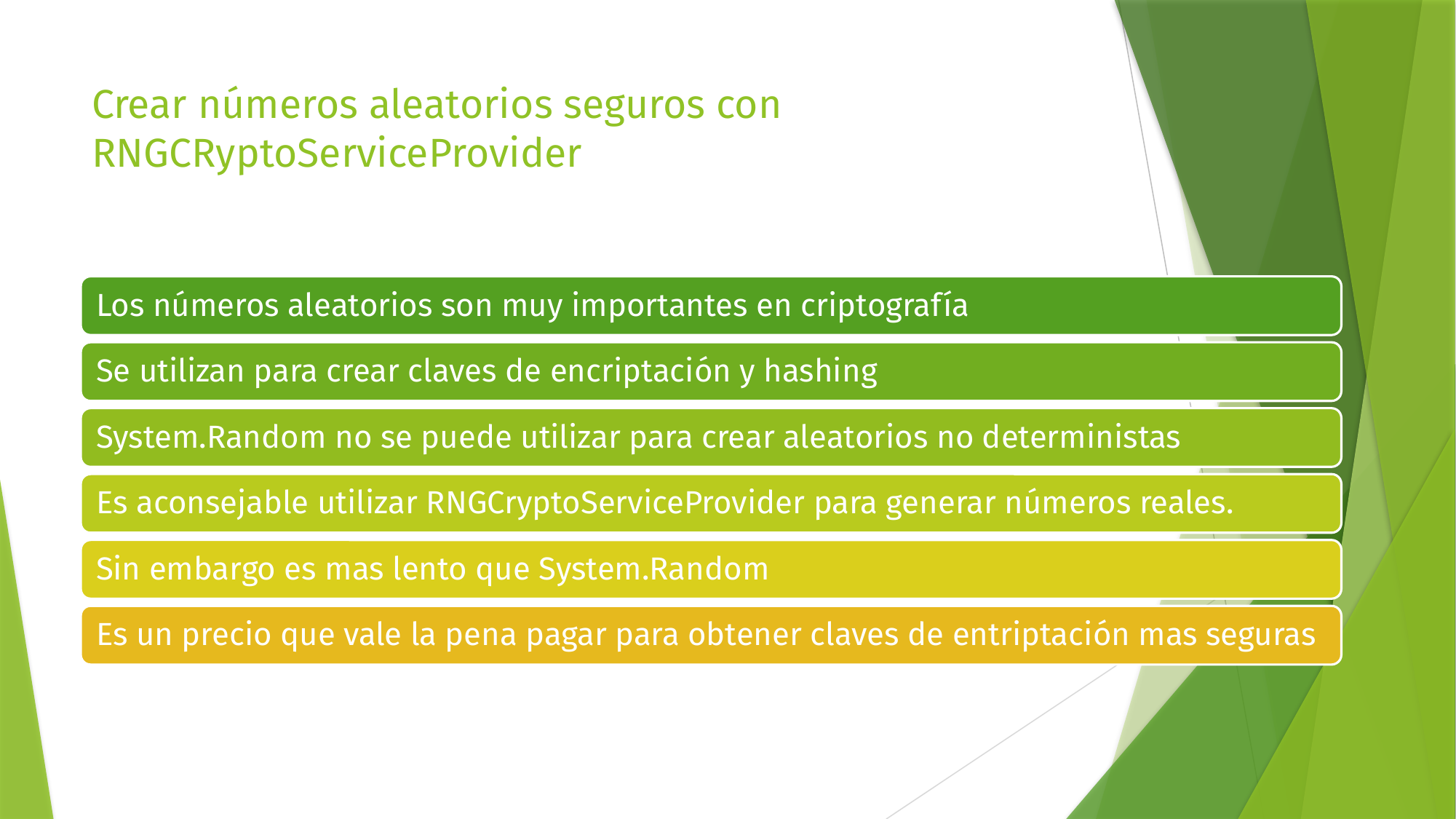

# Crear números aleatorios seguros con RNGCRyptoServiceProvider
Los números aleatorios son muy importantes en criptografía
Se utilizan para crear claves de encriptación y hashing
System.Random no se puede utilizar para crear aleatorios no deterministas
Es aconsejable utilizar RNGCryptoServiceProvider para generar números reales.
Sin embargo es mas lento que System.Random
Es un precio que vale la pena pagar para obtener claves de entriptación mas seguras